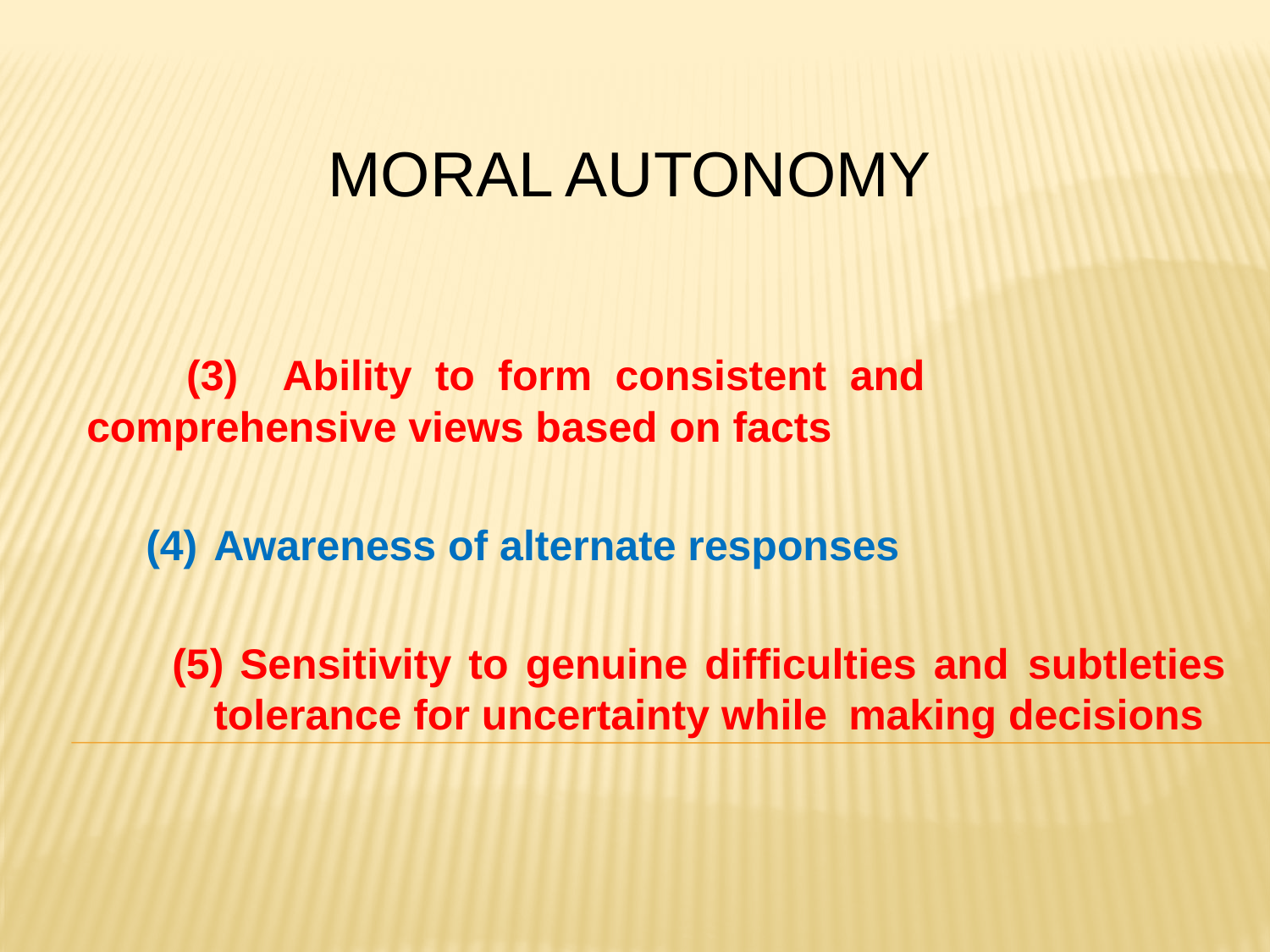

# Moral Autonomy
    (3)  Ability to form consistent and 			comprehensive views based on facts

     (4)	Awareness of alternate responses

     (5)	Sensitivity to genuine difficulties and 	subtleties 	tolerance for uncertainty while 	making decisions